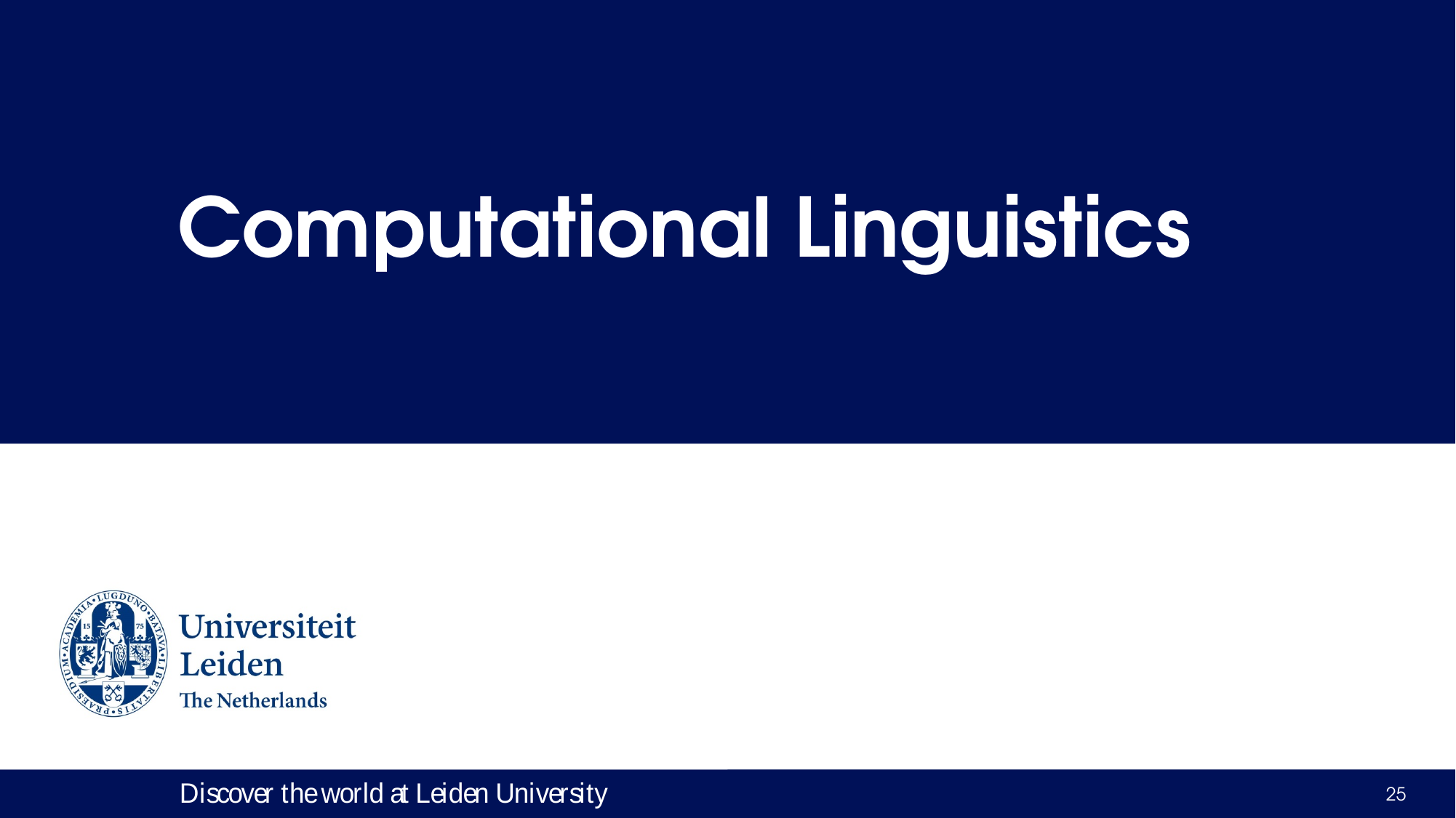

:

# Computational Linguistics
Lecture 12. Naïve Bayes
25